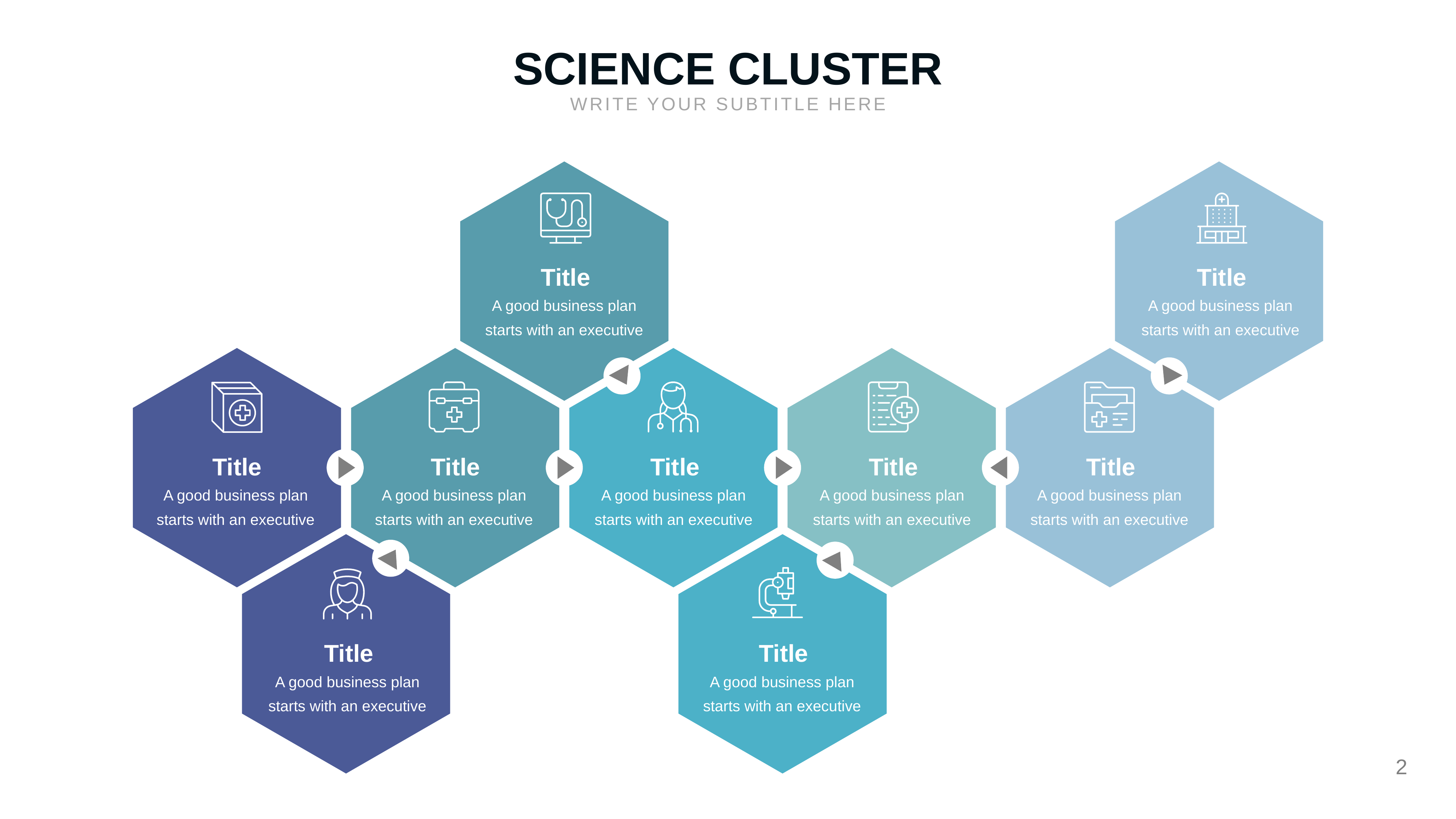

SCIENCE CLUSTER
WRITE YOUR SUBTITLE HERE

Title
Title
A good business plan starts with an executive
A good business plan starts with an executive

Title
Title
Title
Title
Title

A good business plan starts with an executive
A good business plan starts with an executive
A good business plan starts with an executive
A good business plan starts with an executive
A good business plan starts with an executive

Title
Title
A good business plan starts with an executive
A good business plan starts with an executive